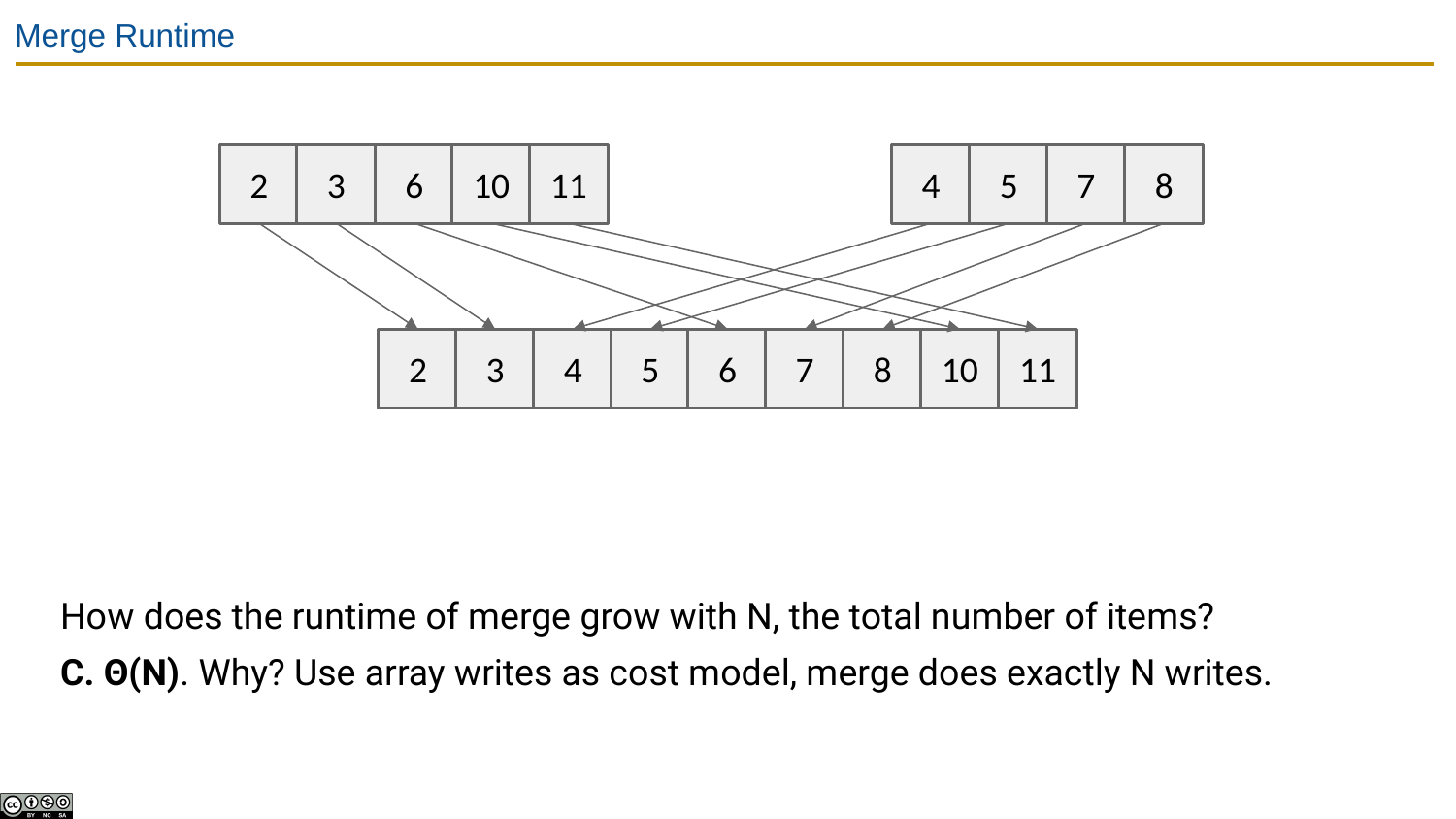

# Merge Runtime
2
3
6
10
11
4
5
7
8
2
3
4
5
6
7
8
10
11
How does the runtime of merge grow with N, the total number of items?
C. Θ(N). Why? Use array writes as cost model, merge does exactly N writes.